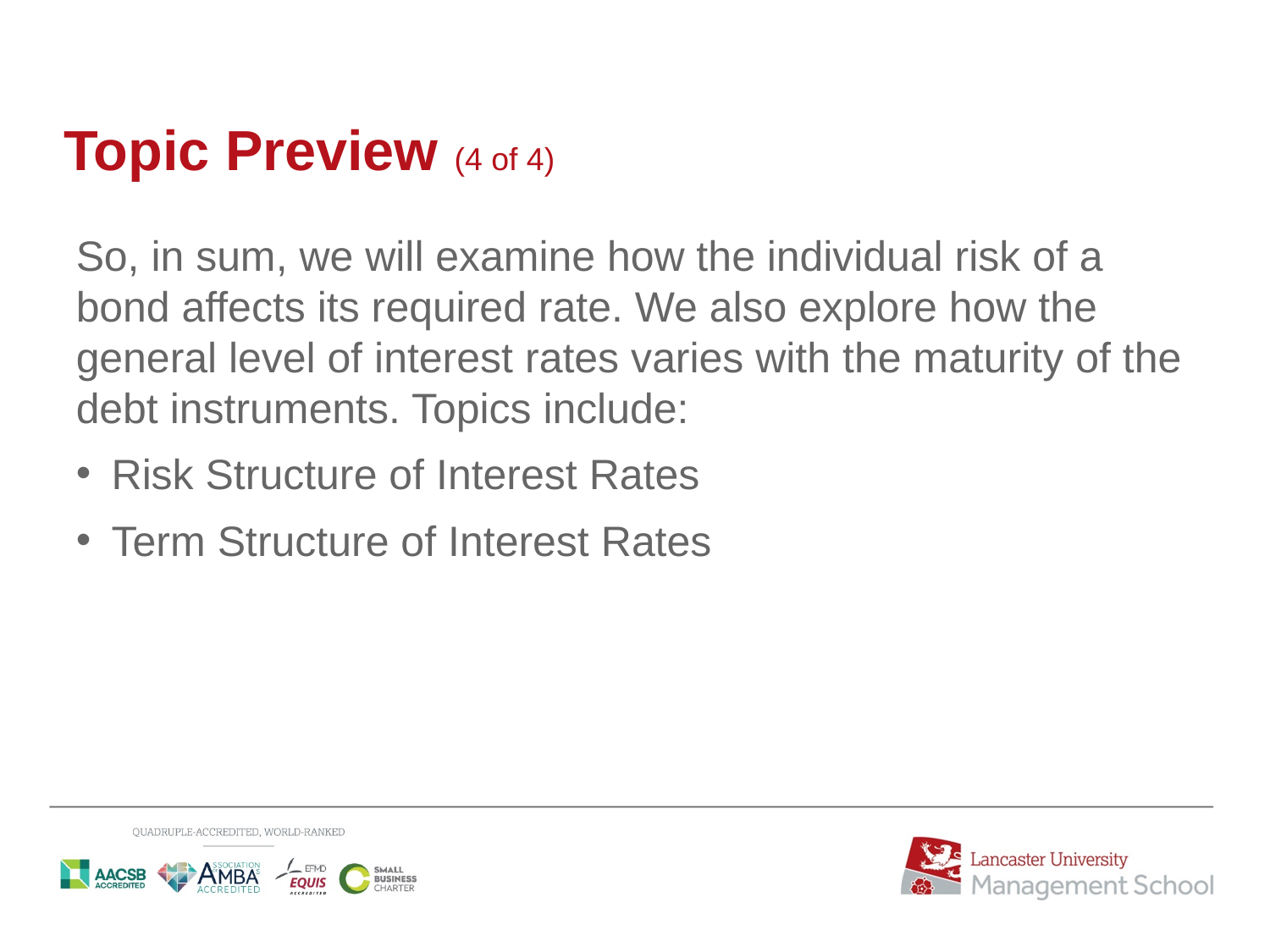

# Topic Preview (4 of 4)
So, in sum, we will examine how the individual risk of a bond affects its required rate. We also explore how the general level of interest rates varies with the maturity of the debt instruments. Topics include:
Risk Structure of Interest Rates
Term Structure of Interest Rates